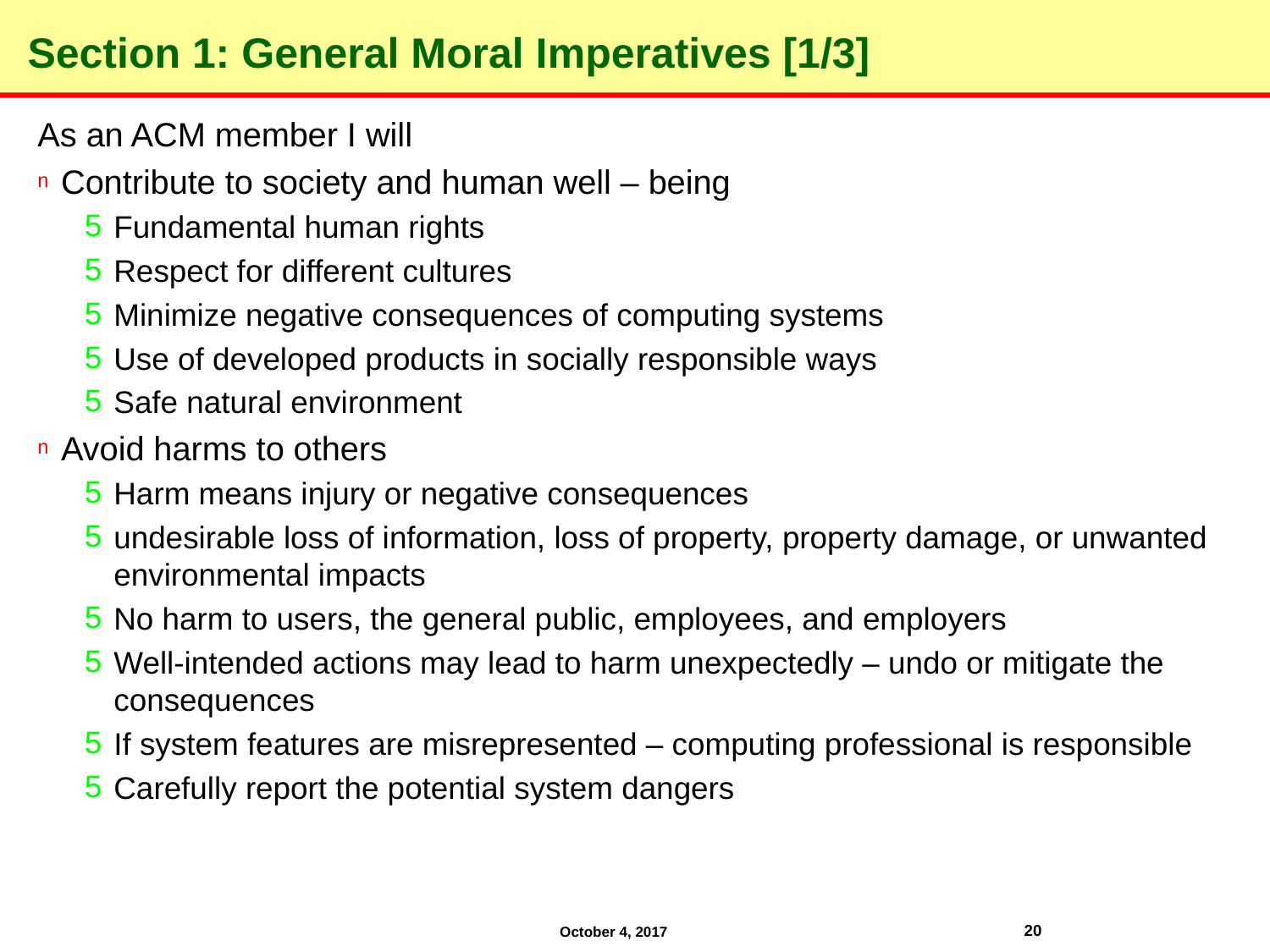

# Section 1: General Moral Imperatives [1/3]
As an ACM member I will
Contribute to society and human well – being
Fundamental human rights
Respect for different cultures
Minimize negative consequences of computing systems
Use of developed products in socially responsible ways
Safe natural environment
Avoid harms to others
Harm means injury or negative consequences
undesirable loss of information, loss of property, property damage, or unwanted environmental impacts
No harm to users, the general public, employees, and employers
Well-intended actions may lead to harm unexpectedly – undo or mitigate the consequences
If system features are misrepresented – computing professional is responsible
Carefully report the potential system dangers